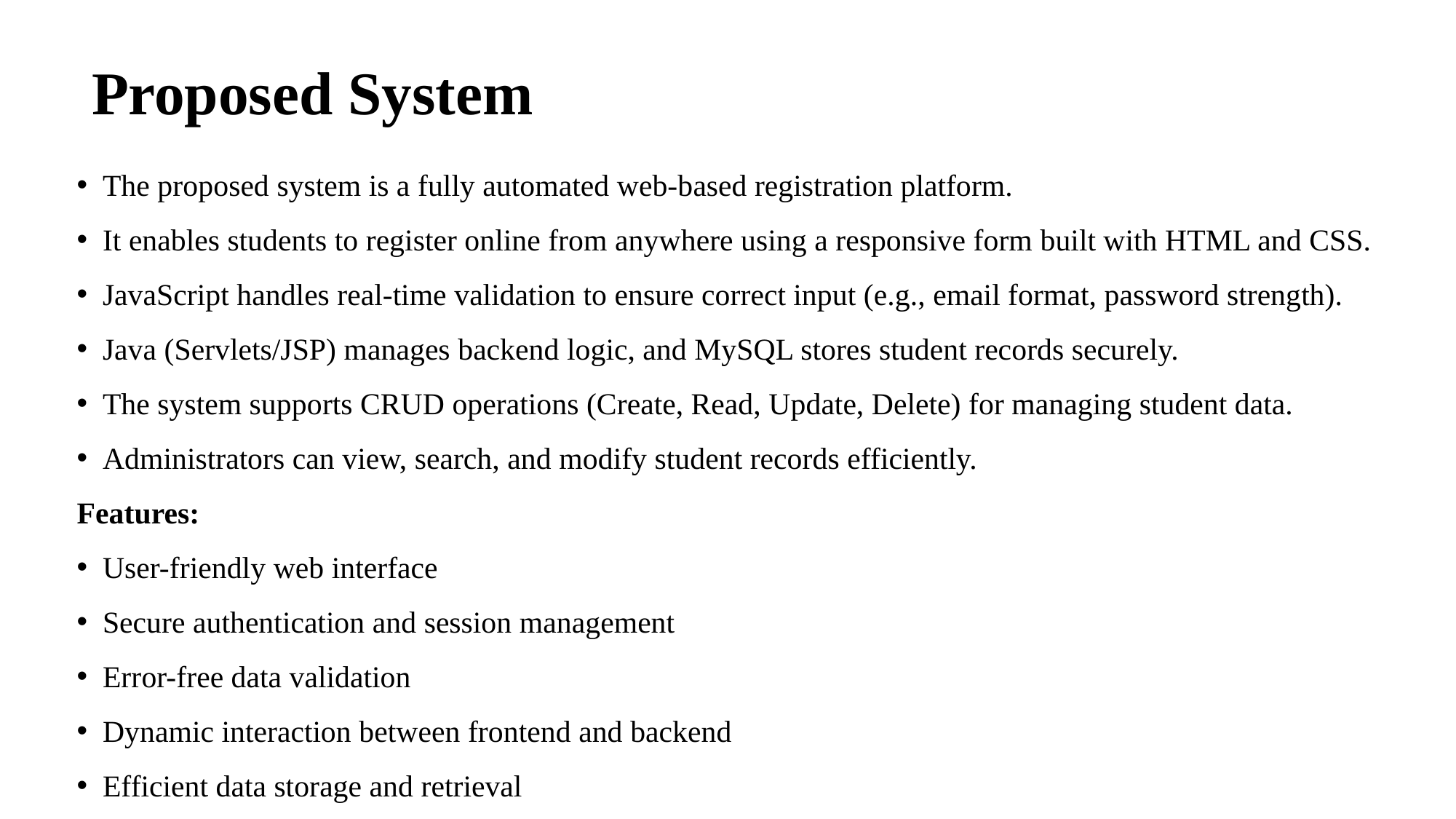

Proposed System
  The proposed system is a fully automated web-based registration platform.
  It enables students to register online from anywhere using a responsive form built with HTML and CSS.
  JavaScript handles real-time validation to ensure correct input (e.g., email format, password strength).
  Java (Servlets/JSP) manages backend logic, and MySQL stores student records securely.
  The system supports CRUD operations (Create, Read, Update, Delete) for managing student data.
  Administrators can view, search, and modify student records efficiently.
Features:
  User-friendly web interface
  Secure authentication and session management
  Error-free data validation
  Dynamic interaction between frontend and backend
  Efficient data storage and retrieval